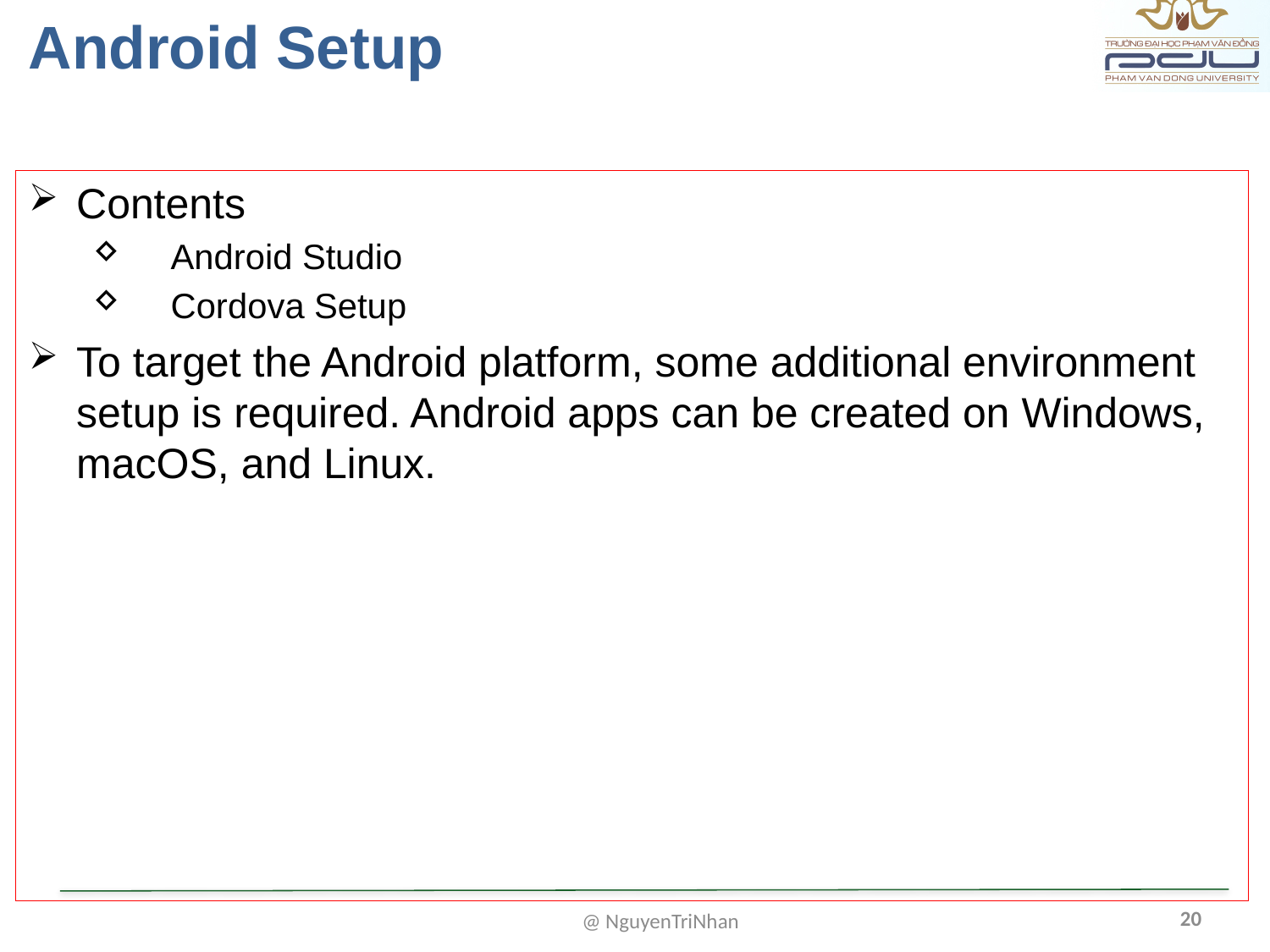

# Android Setup
Contents
    Android Studio
    Cordova Setup
To target the Android platform, some additional environment setup is required. Android apps can be created on Windows, macOS, and Linux.
20
@ NguyenTriNhan